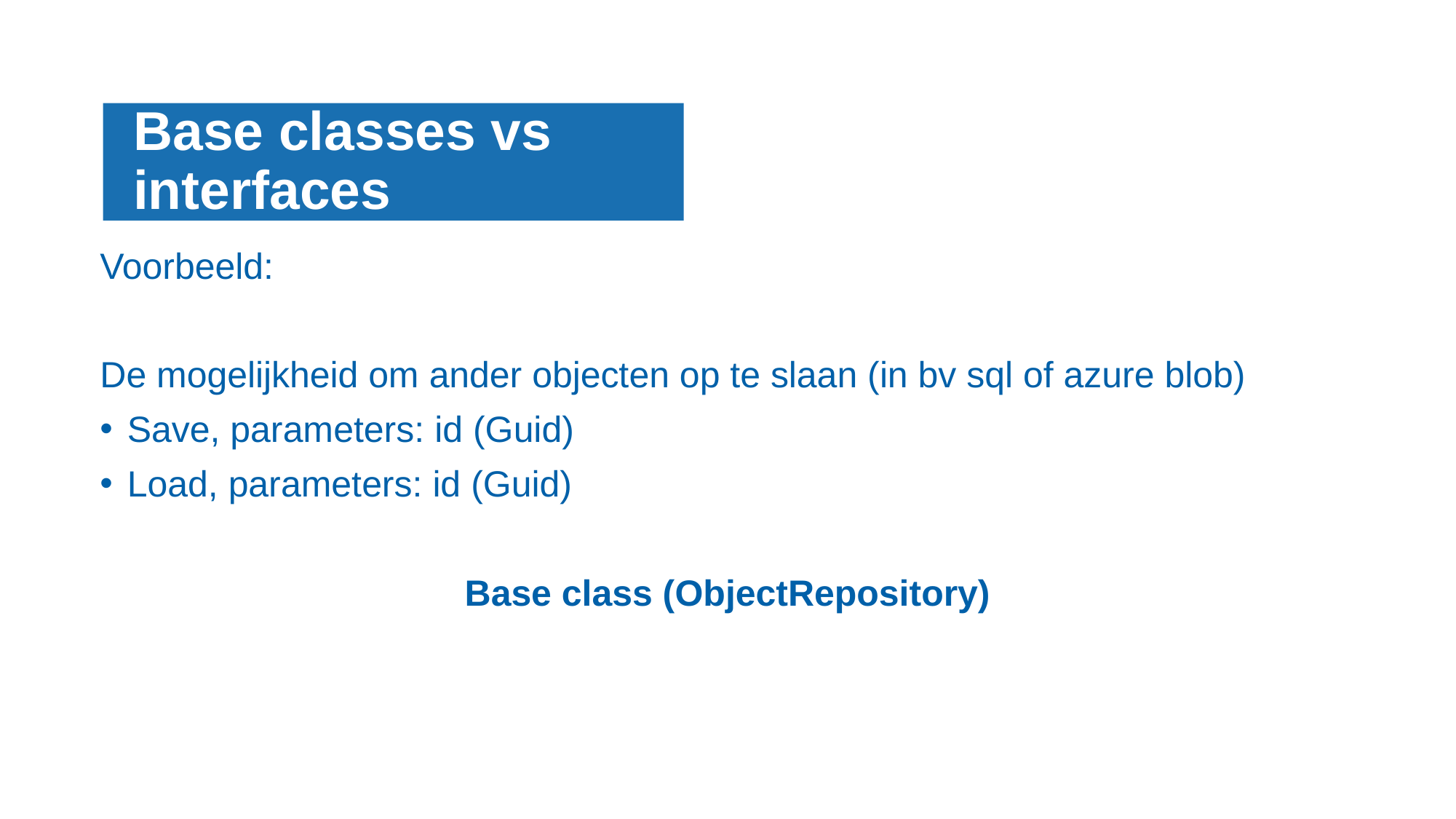

# Base classes vs interfaces
Voorbeeld:

De mogelijkheid om ander objecten op te slaan (in bv sql of azure blob)
Save, parameters: id (Guid)
Load, parameters: id (Guid)

Base class (ObjectRepository)